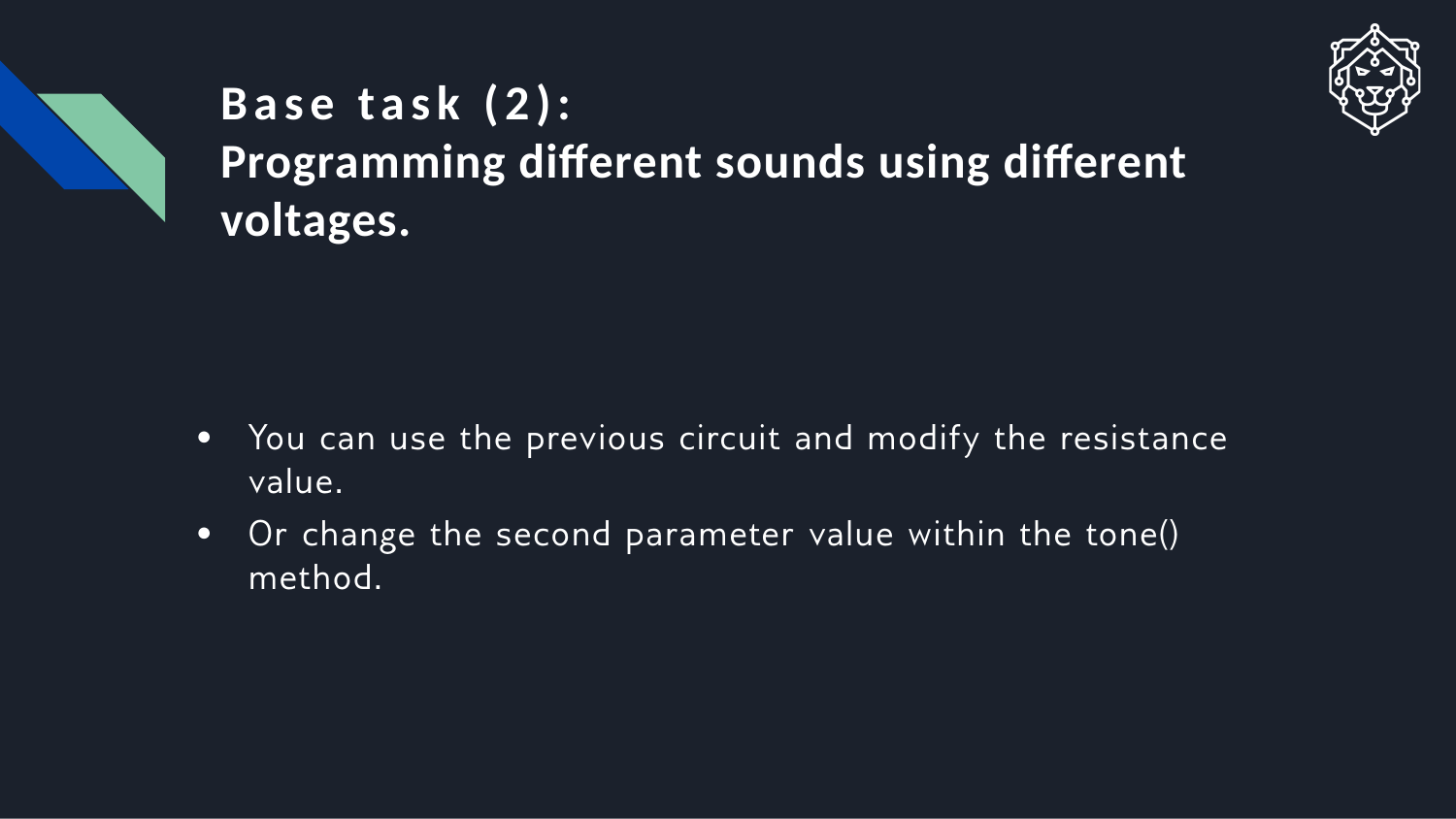

# Base task (2): Programming different sounds using different voltages.
You can use the previous circuit and modify the resistance value.
Or change the second parameter value within the tone() method.